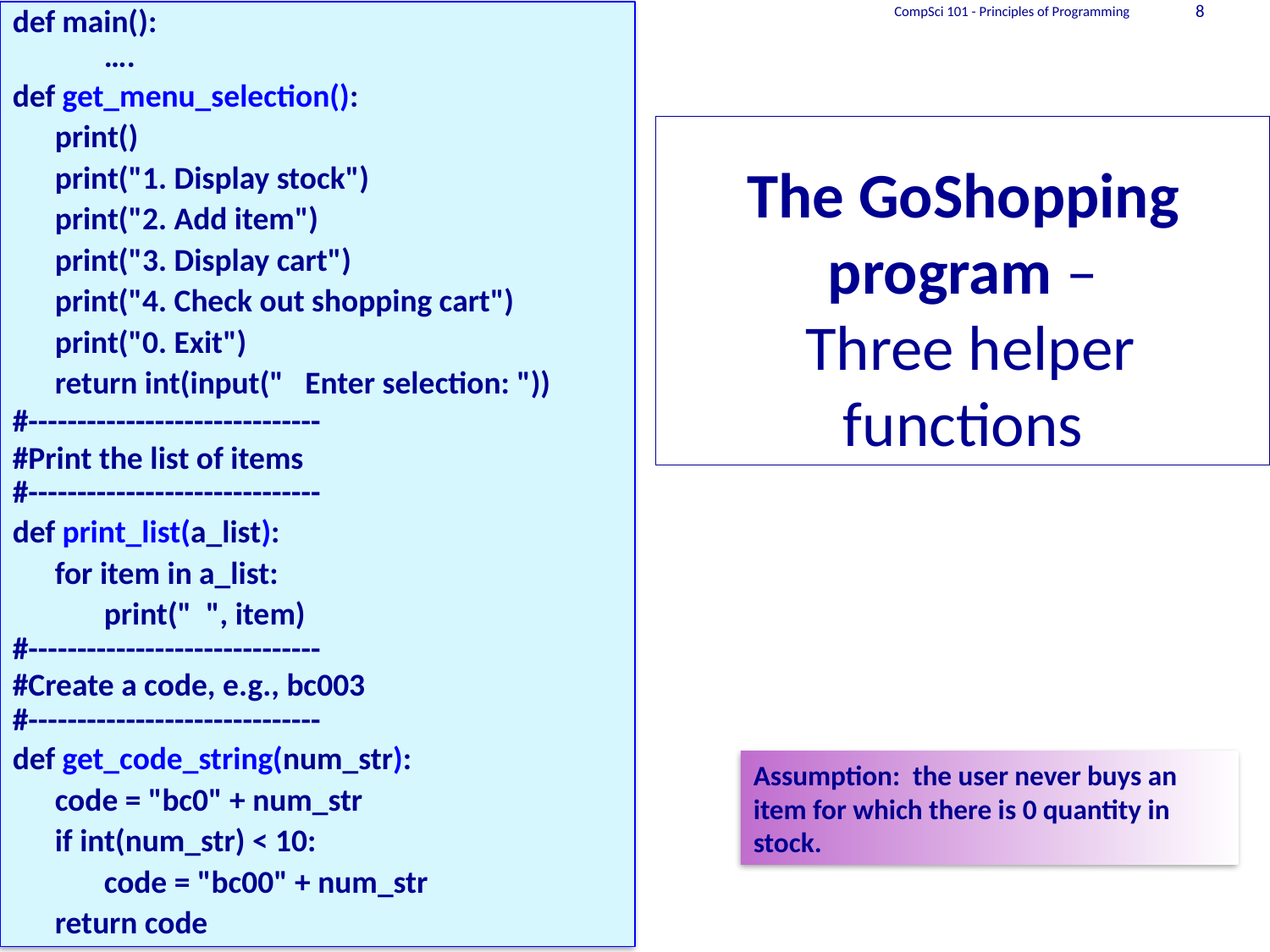

CompSci 101 - Principles of Programming
8
def main():
		….
def get_menu_selection():
	print()
	print("1. Display stock")
	print("2. Add item")
	print("3. Display cart")
	print("4. Check out shopping cart")
	print("0. Exit")
	return int(input("   Enter selection: "))
#------------------------------
#Print the list of items
#------------------------------
def print_list(a_list):
	for item in a_list:
		print("  ", item)
#------------------------------
#Create a code, e.g., bc003
#------------------------------
def get_code_string(num_str):
	code = "bc0" + num_str
	if int(num_str) < 10:
		code = "bc00" + num_str
	return code

# The GoShopping program – Three helper functions
Assumption:  the user never buys an item for which there is 0 quantity in stock.